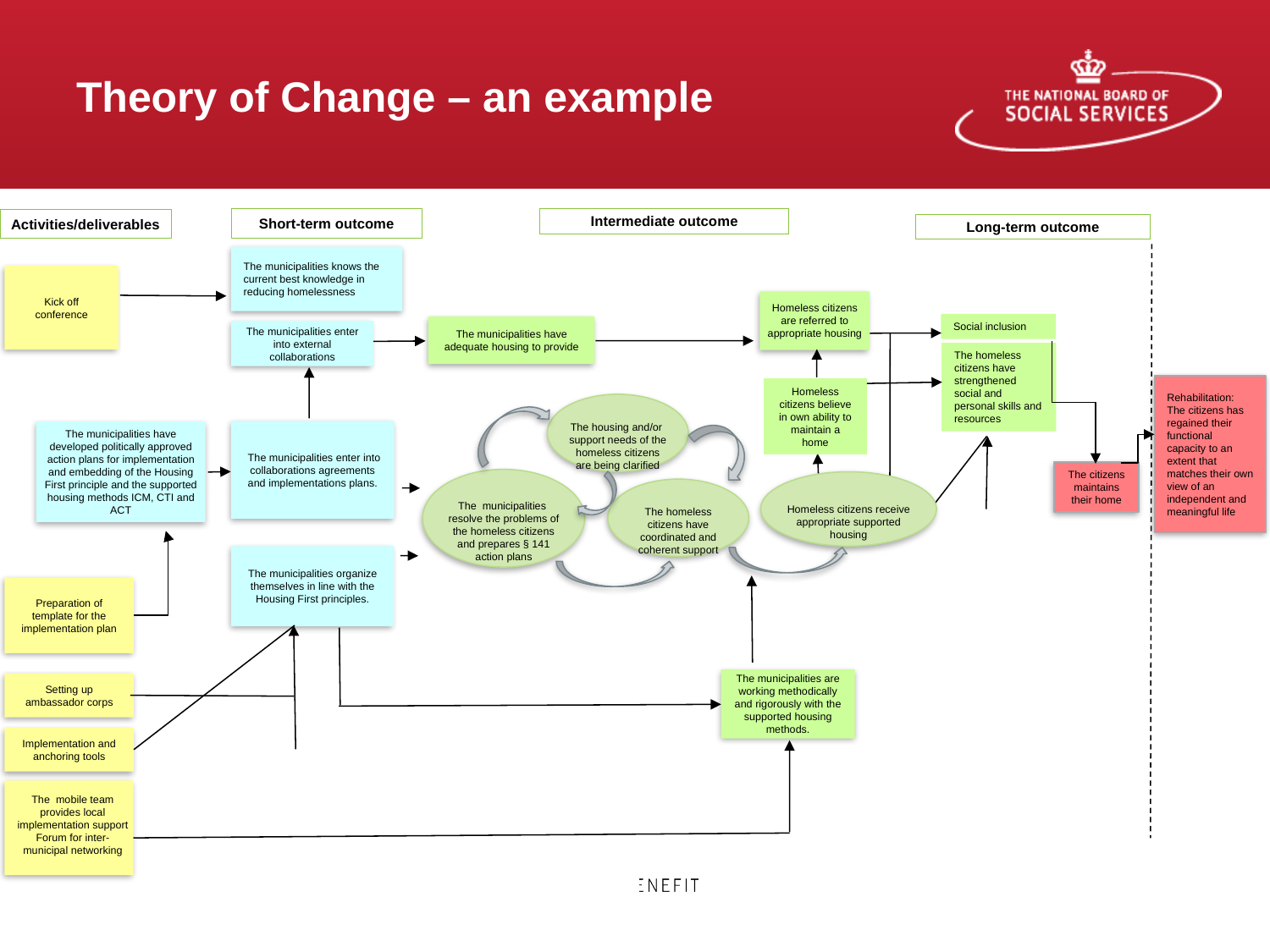

# Theory of Change – an example
Short-term outcome
Intermediate outcome
Activities/deliverables
Long-term outcome

The municipalities knows the current best knowledge in reducing homelessness
Kick off conference
Homeless citizens are referred to appropriate housing

Social inclusion
The municipalities have adequate housing to provide
The municipalities enter into external collaborations

The homeless citizens have strengthened social and personal skills and resources

Rehabilitation: The citizens has regained their functional capacity to an extent that matches their own view of an independent and meaningful life
Homeless citizens believe in own ability to maintain a home

The housing and/or  support needs of the homeless citizens are being clarified

 The municipalities enter into collaborations agreements and implementations plans.
The municipalities have developed politically approved action plans for implementation and embedding of the Housing First principle and the supported housing methods ICM, CTI and ACT

The citizens maintains their home

The  municipalities  resolve the problems of the homeless citizens and prepares § 141 action plans

Homeless citizens receive appropriate supported housing

The homeless citizens have coordinated and coherent support

The municipalities organize themselves in line with the Housing First principles.

Preparation of template for the implementation plan

The municipalities are working methodically and rigorously with the supported housing methods.
Setting up ambassador corps

Implementation and anchoring tools

The  mobile team provides local implementation support
Forum for inter-municipal networking

Unge hjemløse får afklaret deres bolig- og støttebehov